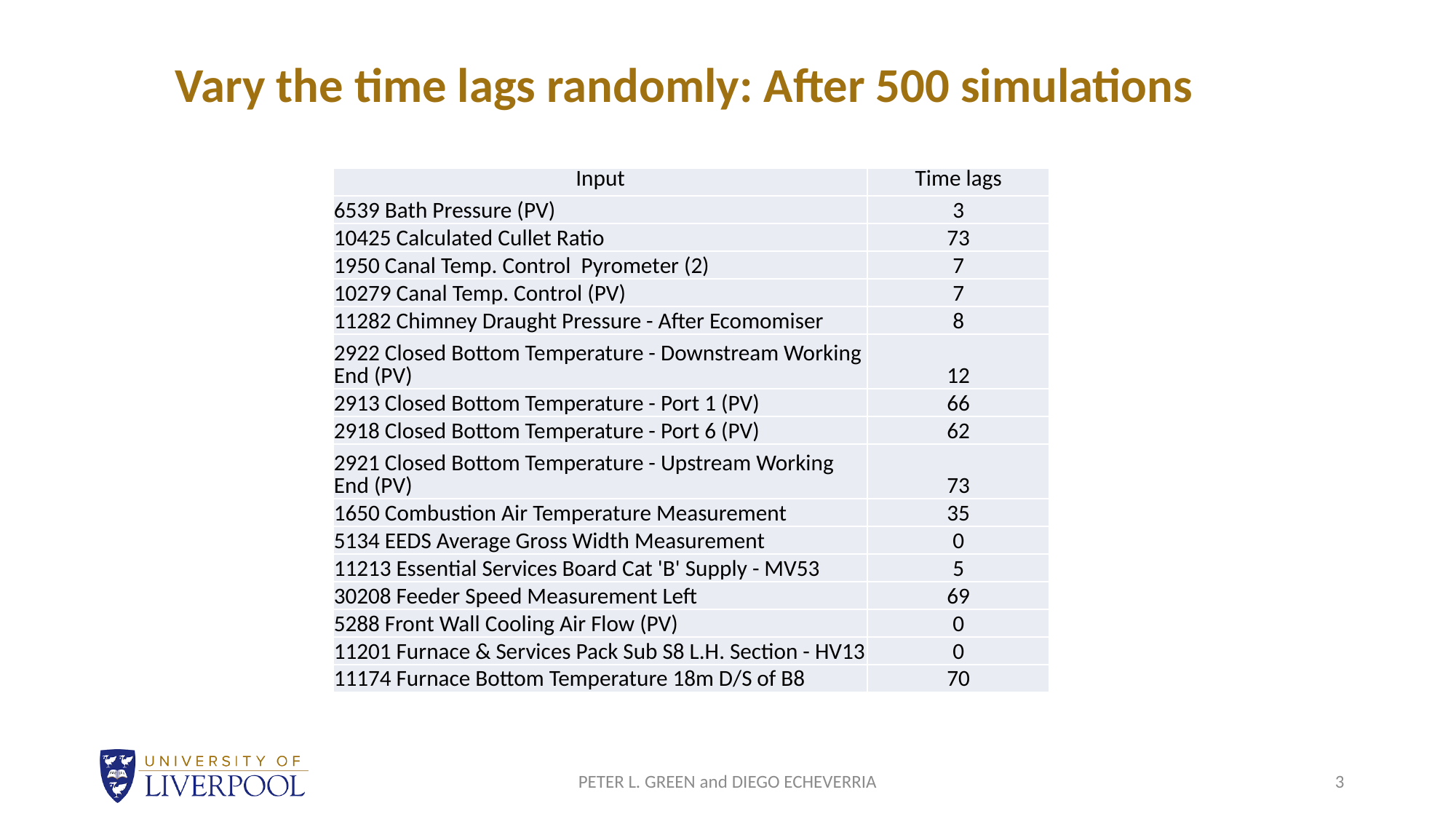

Vary the time lags randomly: After 500 simulations
| Input | Time lags |
| --- | --- |
| 6539 Bath Pressure (PV) | 3 |
| 10425 Calculated Cullet Ratio | 73 |
| 1950 Canal Temp. Control Pyrometer (2) | 7 |
| 10279 Canal Temp. Control (PV) | 7 |
| 11282 Chimney Draught Pressure - After Ecomomiser | 8 |
| 2922 Closed Bottom Temperature - Downstream Working End (PV) | 12 |
| 2913 Closed Bottom Temperature - Port 1 (PV) | 66 |
| 2918 Closed Bottom Temperature - Port 6 (PV) | 62 |
| 2921 Closed Bottom Temperature - Upstream Working End (PV) | 73 |
| 1650 Combustion Air Temperature Measurement | 35 |
| 5134 EEDS Average Gross Width Measurement | 0 |
| 11213 Essential Services Board Cat 'B' Supply - MV53 | 5 |
| 30208 Feeder Speed Measurement Left | 69 |
| 5288 Front Wall Cooling Air Flow (PV) | 0 |
| 11201 Furnace & Services Pack Sub S8 L.H. Section - HV13 | 0 |
| 11174 Furnace Bottom Temperature 18m D/S of B8 | 70 |
PETER L. GREEN and DIEGO ECHEVERRIA
3